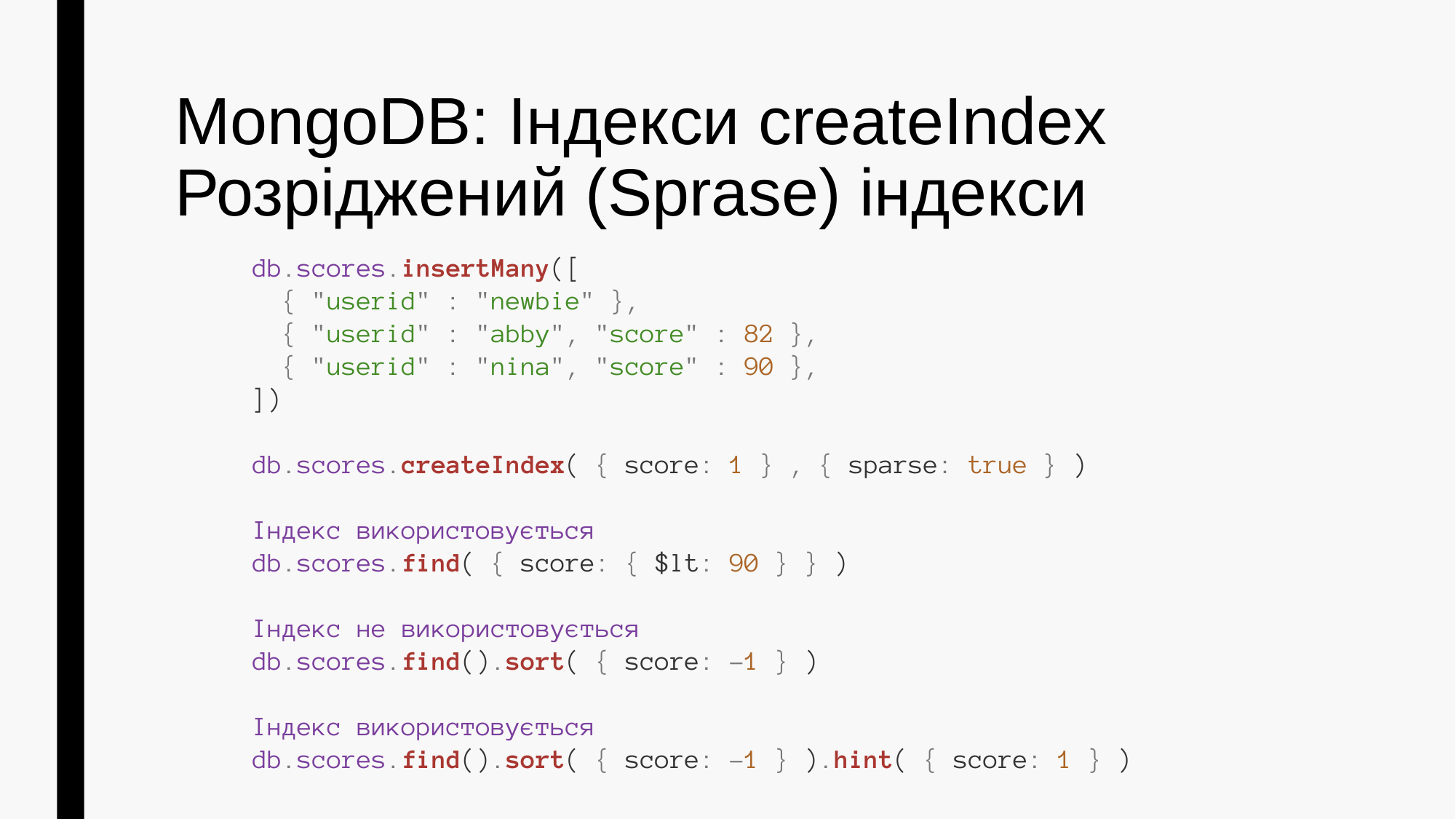

# MongoDB: Індекси createIndex Розріджений (Sprase) індекси
db.scores.insertMany([
  { "userid" : "newbie" },
  { "userid" : "abby", "score" : 82 },
  { "userid" : "nina", "score" : 90 },
])
db.scores.createIndex( { score: 1 } , { sparse: true } )

Індекс використовується
db.scores.find( { score: { $lt: 90 } } )
Індекс не використовується
db.scores.find().sort( { score: -1 } )
Індекс використовується
db.scores.find().sort( { score: -1 } ).hint( { score: 1 } )